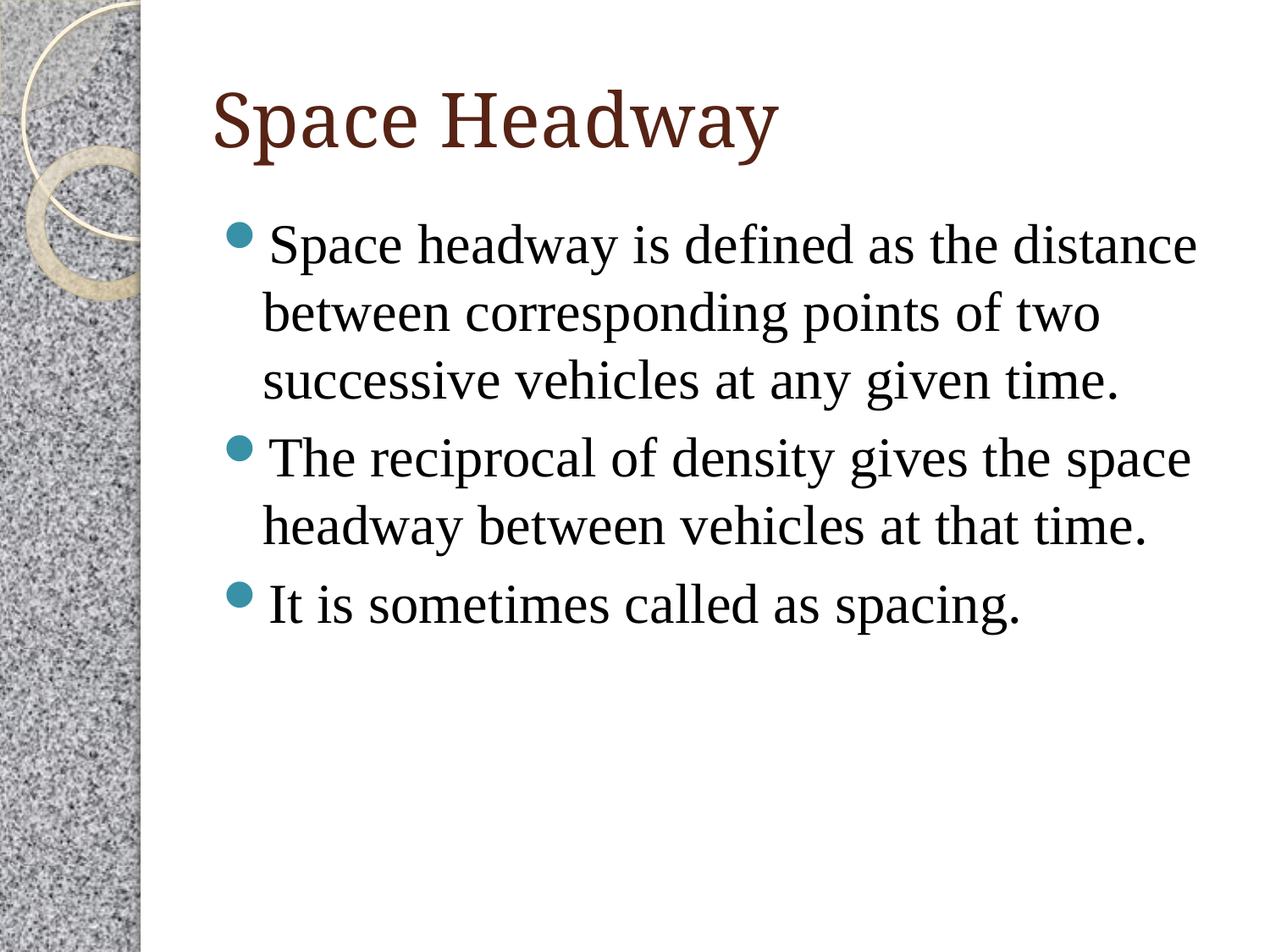

# Space Headway
Space headway is defined as the distance between corresponding points of two successive vehicles at any given time.
The reciprocal of density gives the space headway between vehicles at that time.
It is sometimes called as spacing.